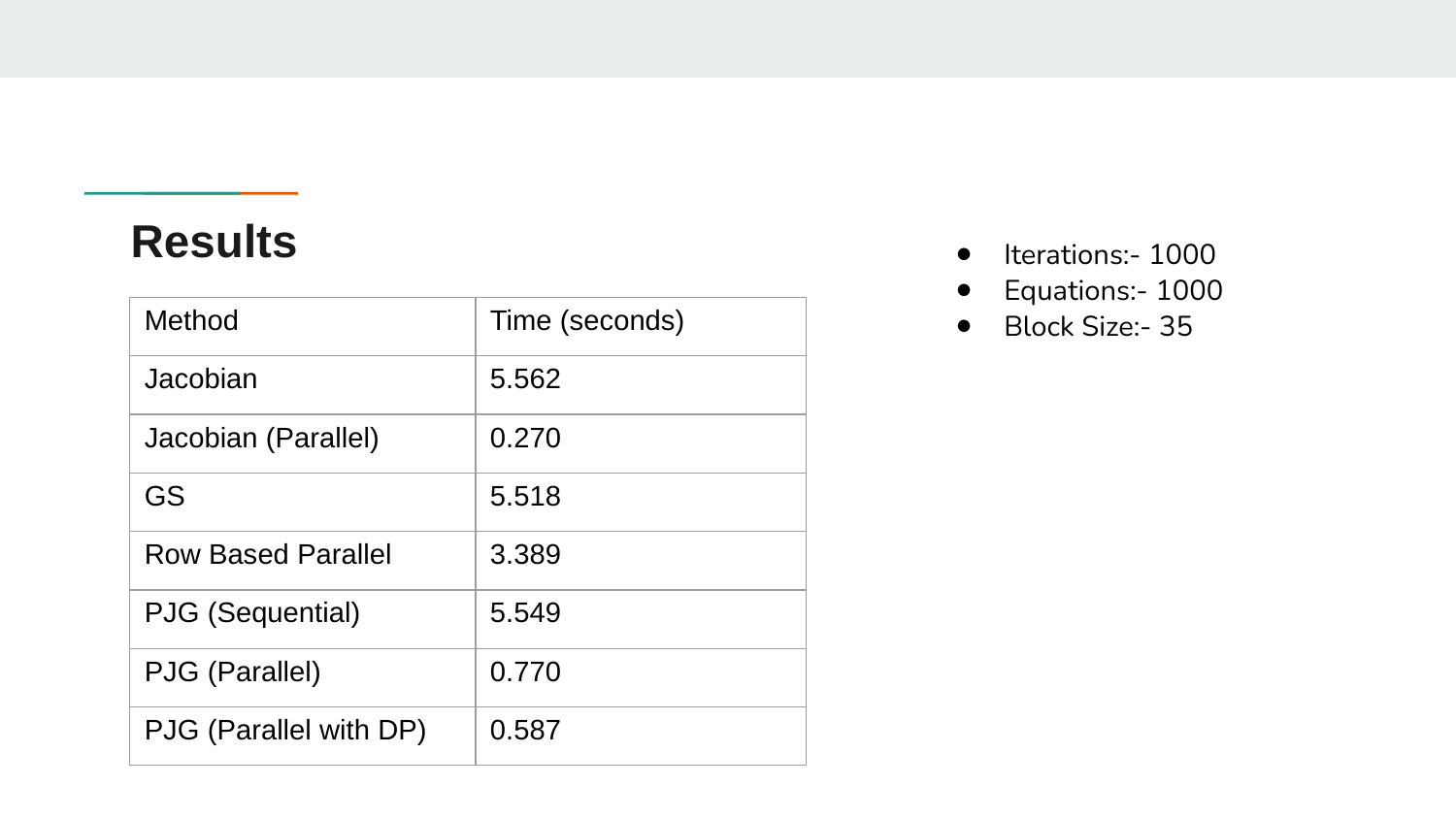

# Results
Iterations:- 1000
Equations:- 1000
Block Size:- 35
| Method | Time (seconds) |
| --- | --- |
| Jacobian | 5.562 |
| Jacobian (Parallel) | 0.270 |
| GS | 5.518 |
| Row Based Parallel | 3.389 |
| PJG (Sequential) | 5.549 |
| PJG (Parallel) | 0.770 |
| PJG (Parallel with DP) | 0.587 |